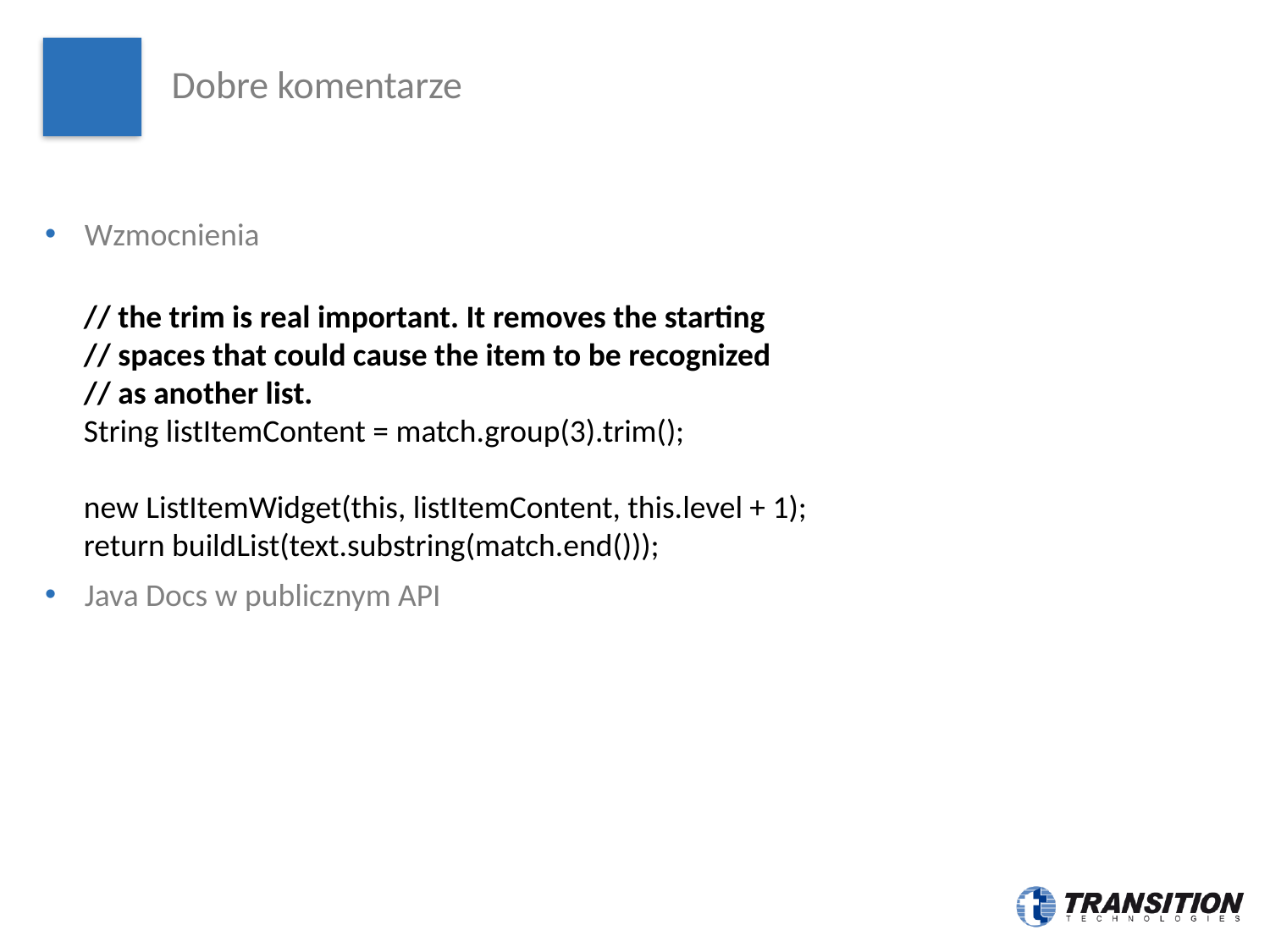

# Dobre komentarze
Wzmocnienia

Java Docs w publicznym API
// the trim is real important. It removes the starting
// spaces that could cause the item to be recognized
// as another list.
String listItemContent = match.group(3).trim();

new ListItemWidget(this, listItemContent, this.level + 1);
return buildList(text.substring(match.end()));